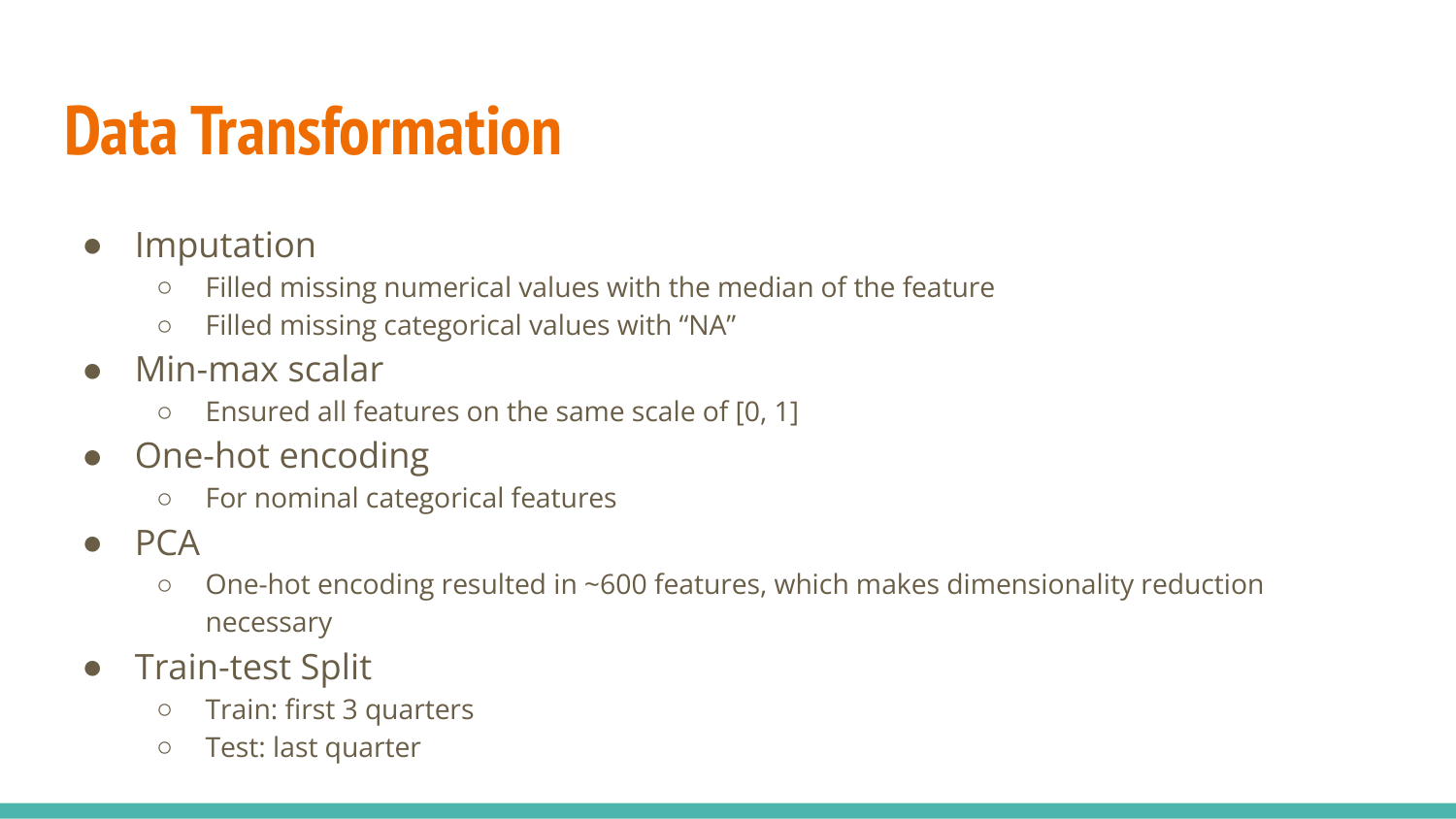

# Data Transformation
Imputation
Filled missing numerical values with the median of the feature
Filled missing categorical values with “NA”
Min-max scalar
Ensured all features on the same scale of [0, 1]
One-hot encoding
For nominal categorical features
PCA
One-hot encoding resulted in ~600 features, which makes dimensionality reduction necessary
Train-test Split
Train: first 3 quarters
Test: last quarter